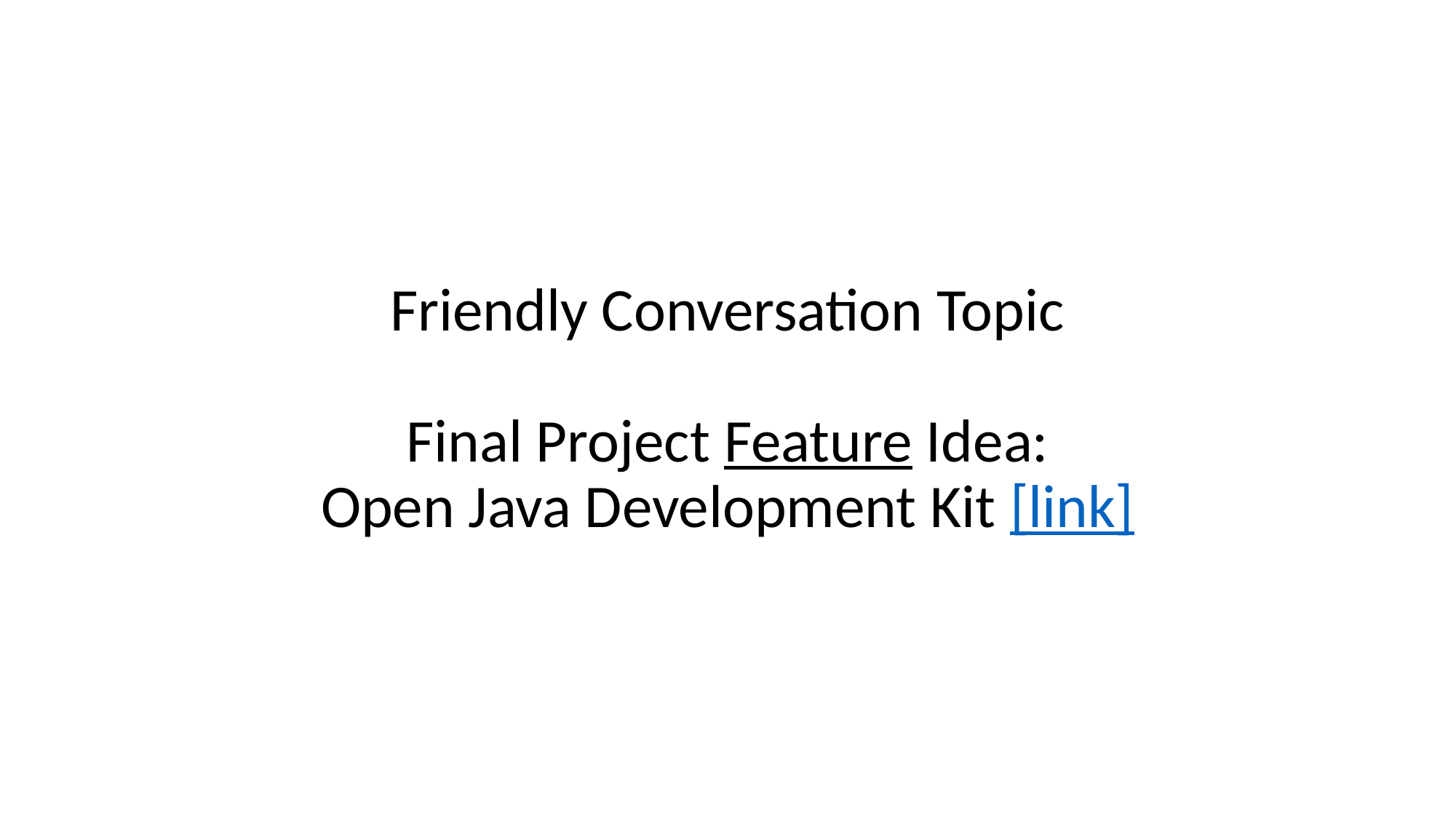

# Friendly Conversation Topic Final Project Feature Idea: Open Java Development Kit [link]